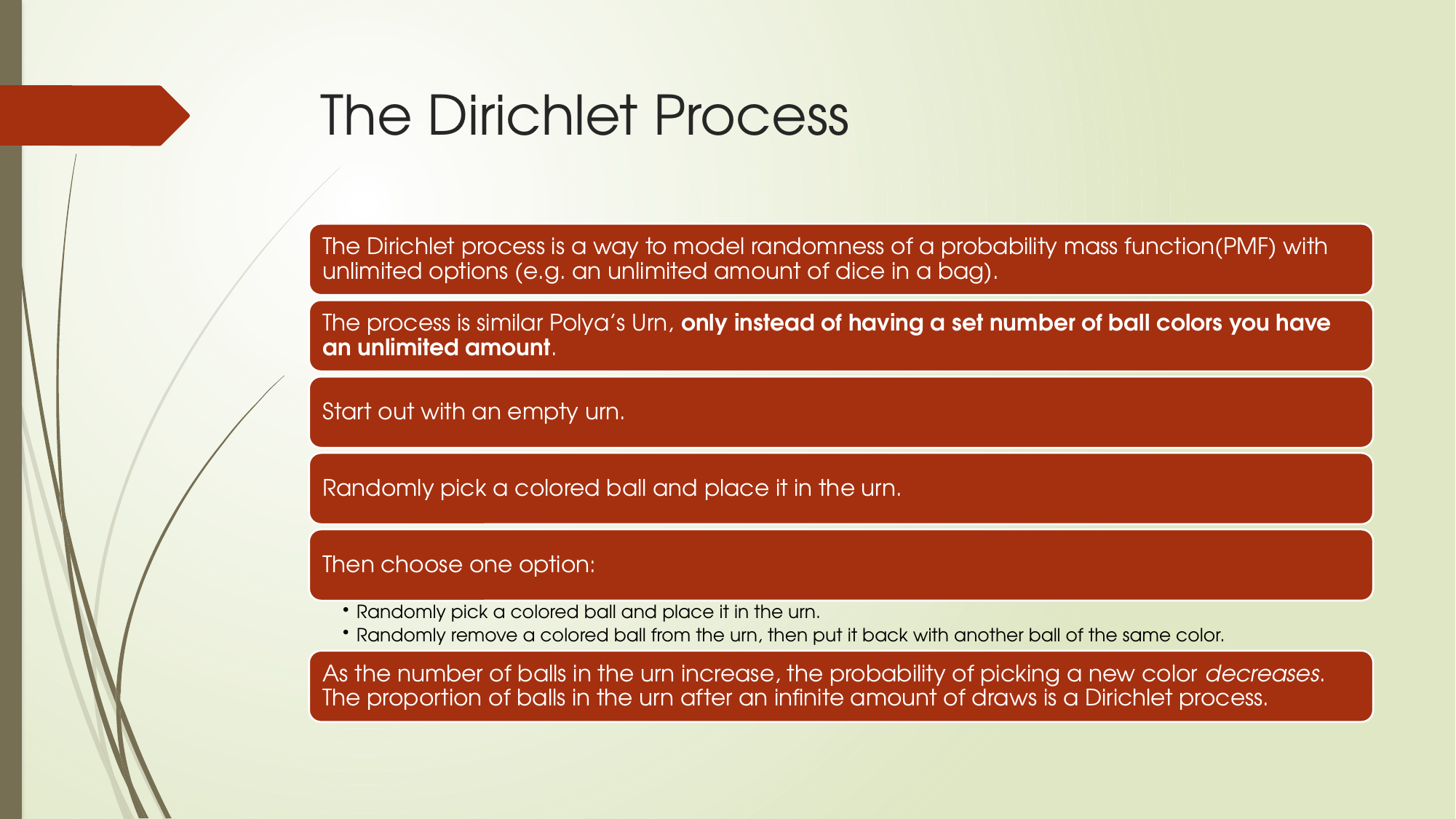

# The Dirichlet Process
The Dirichlet process is a way to model randomness of a probability mass function(PMF) with unlimited options (e.g. an unlimited amount of dice in a bag).
The process is similar Polya’s Urn, only instead of having a set number of ball colors you have an unlimited amount.
Start out with an empty urn.
Randomly pick a colored ball and place it in the urn.
Then choose one option:
Randomly pick a colored ball and place it in the urn.
Randomly remove a colored ball from the urn, then put it back with another ball of the same color.
As the number of balls in the urn increase, the probability of picking a new color decreases. The proportion of balls in the urn after an infinite amount of draws is a Dirichlet process.